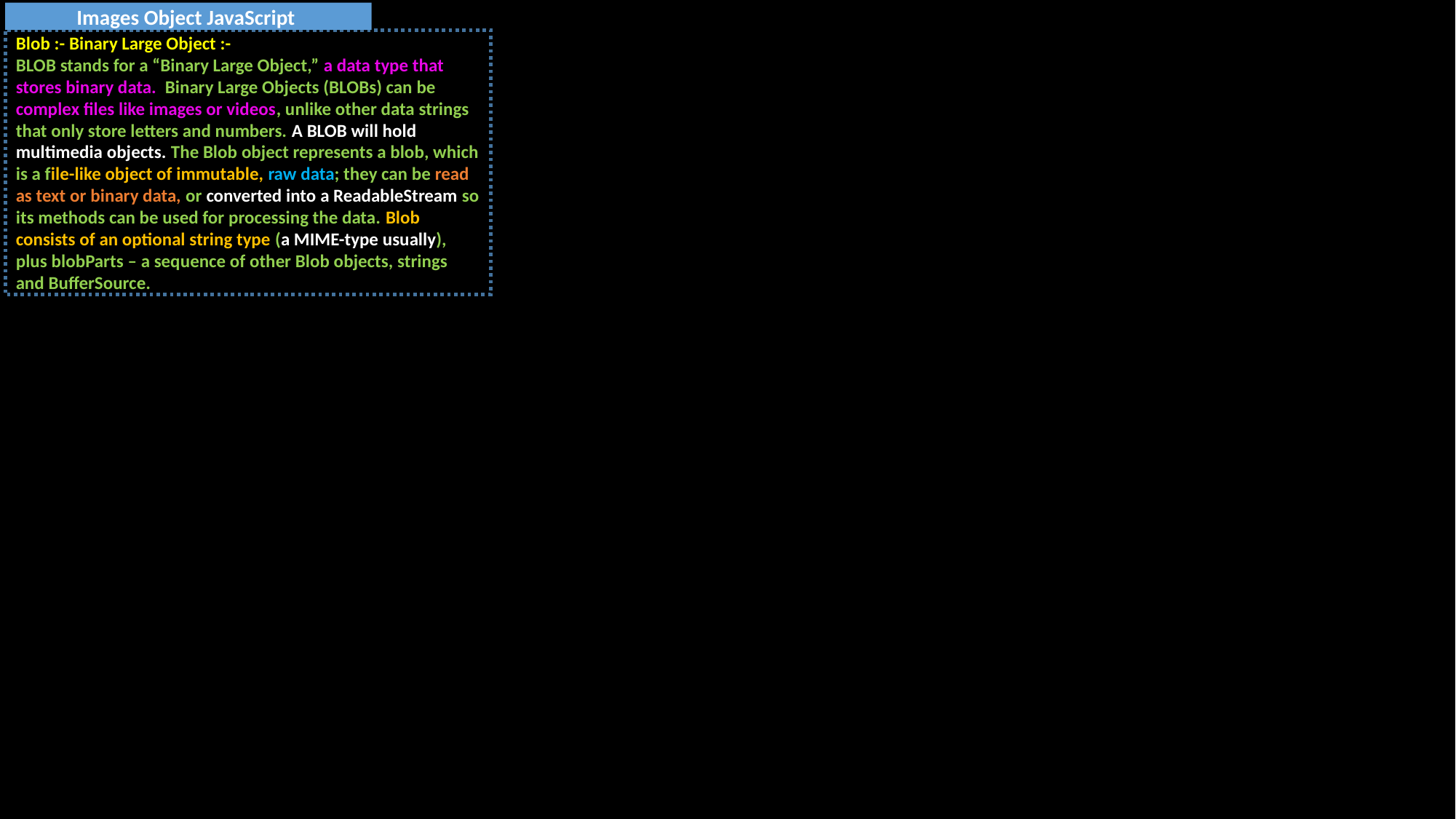

Images Object JavaScript
Blob :- Binary Large Object :-
BLOB stands for a “Binary Large Object,” a data type that stores binary data.  Binary Large Objects (BLOBs) can be complex files like images or videos, unlike other data strings that only store letters and numbers. A BLOB will hold multimedia objects. The Blob object represents a blob, which is a file-like object of immutable, raw data; they can be read as text or binary data, or converted into a ReadableStream so its methods can be used for processing the data. Blob consists of an optional string type (a MIME-type usually), plus blobParts – a sequence of other Blob objects, strings and BufferSource.